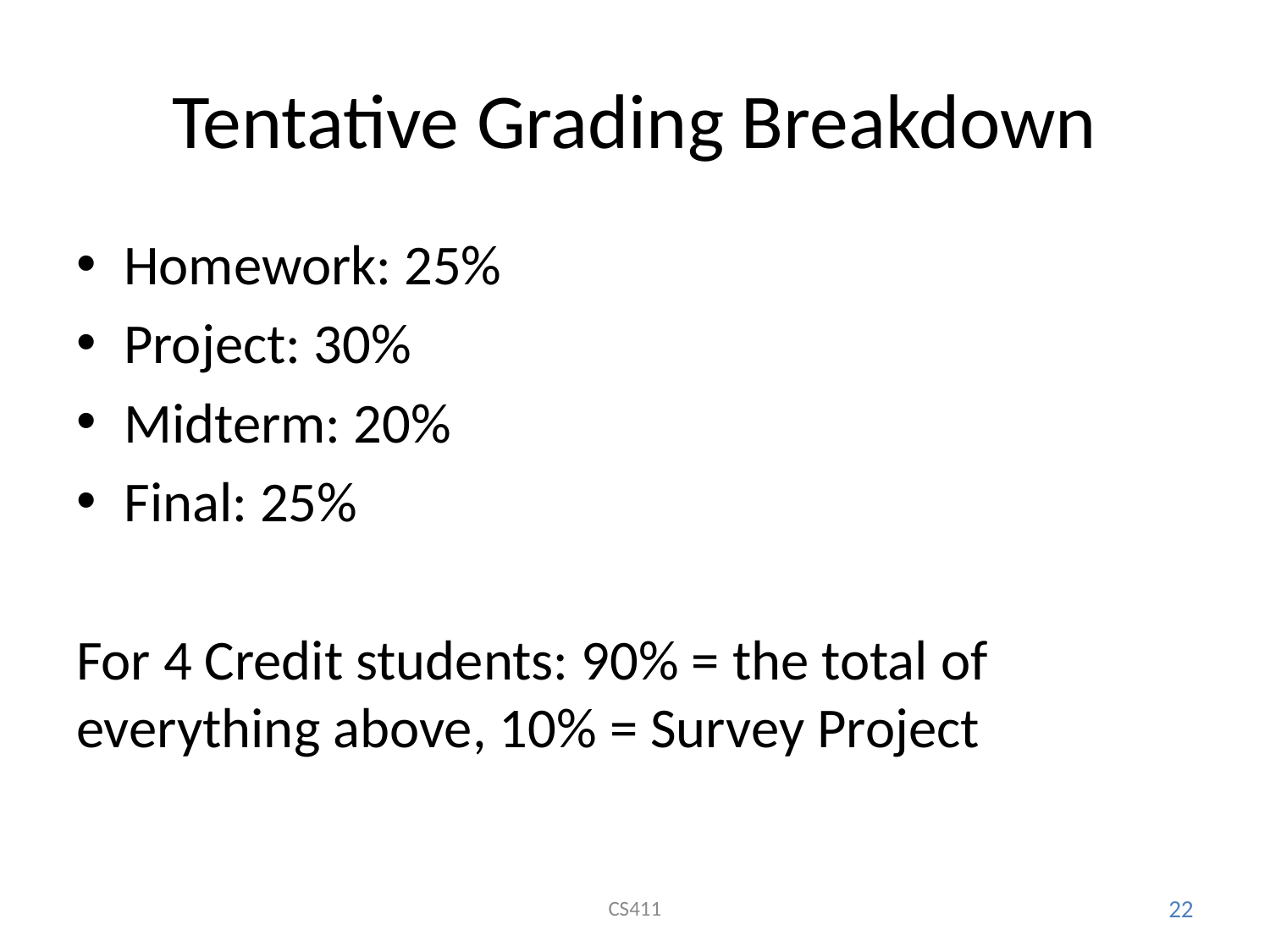

# Tentative Grading Breakdown
Homework: 25%
Project: 30%
Midterm: 20%
Final: 25%

For 4 Credit students: 90% = the total of everything above, 10% = Survey Project

CS411
22